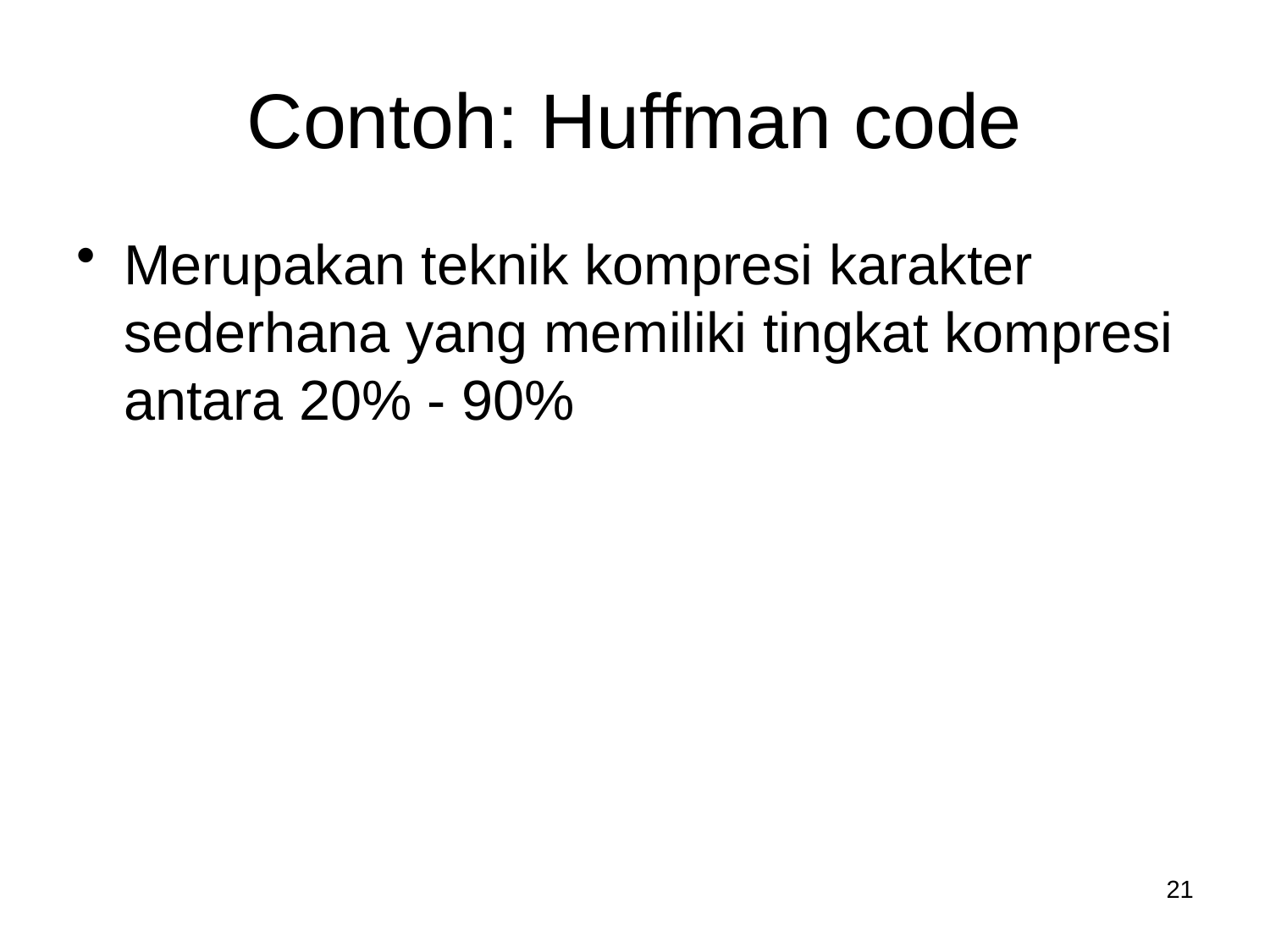

# Contoh: Huffman code
Merupakan teknik kompresi karakter sederhana yang memiliki tingkat kompresi antara 20% - 90%

21